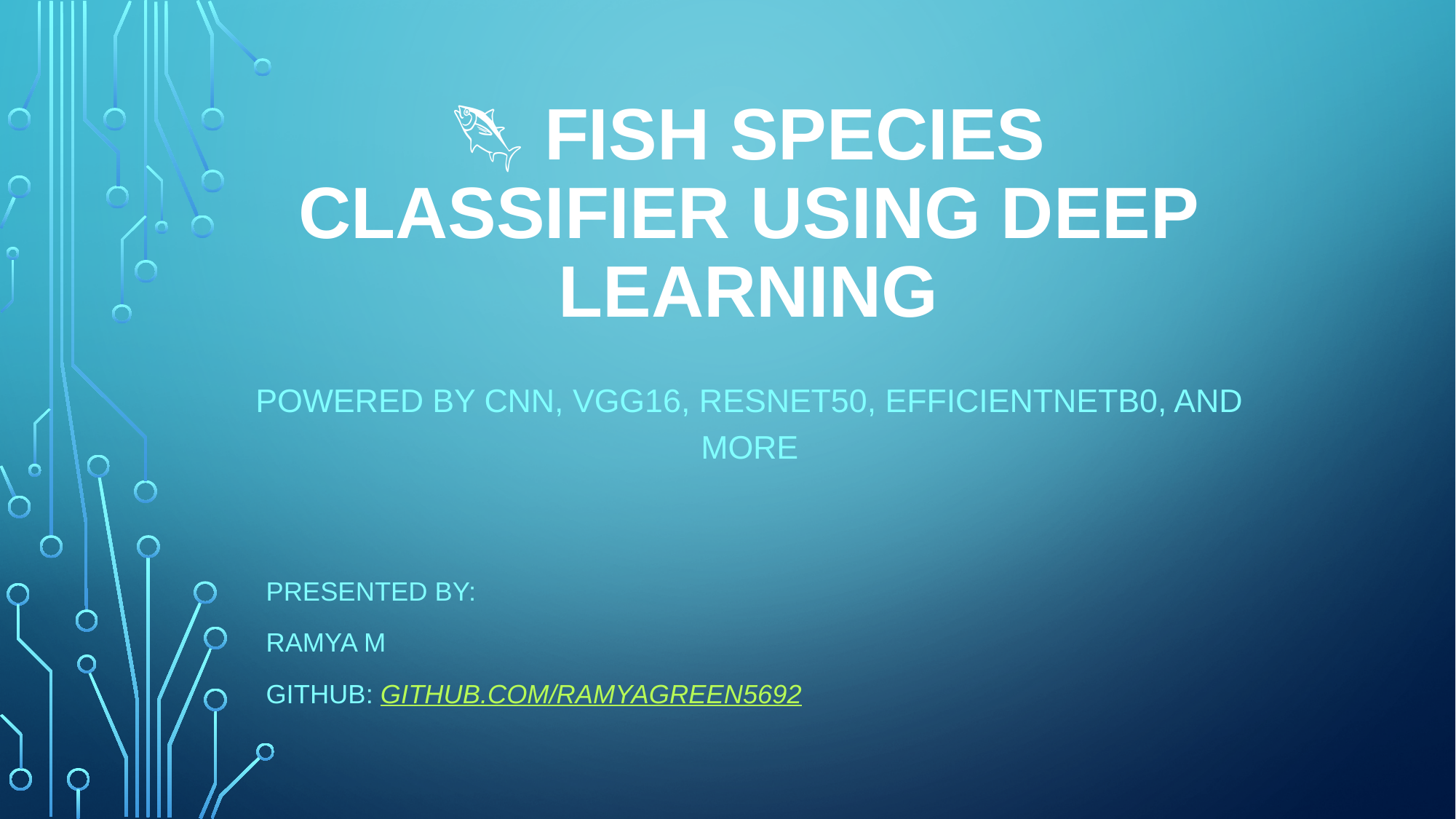

# 🐟 Fish Species Classifier using Deep Learning
Powered by CNN, VGG16, ResNet50, EfficientNetB0, and more
Presented by:
Ramya M
GitHub: github.com/ramyagreen5692